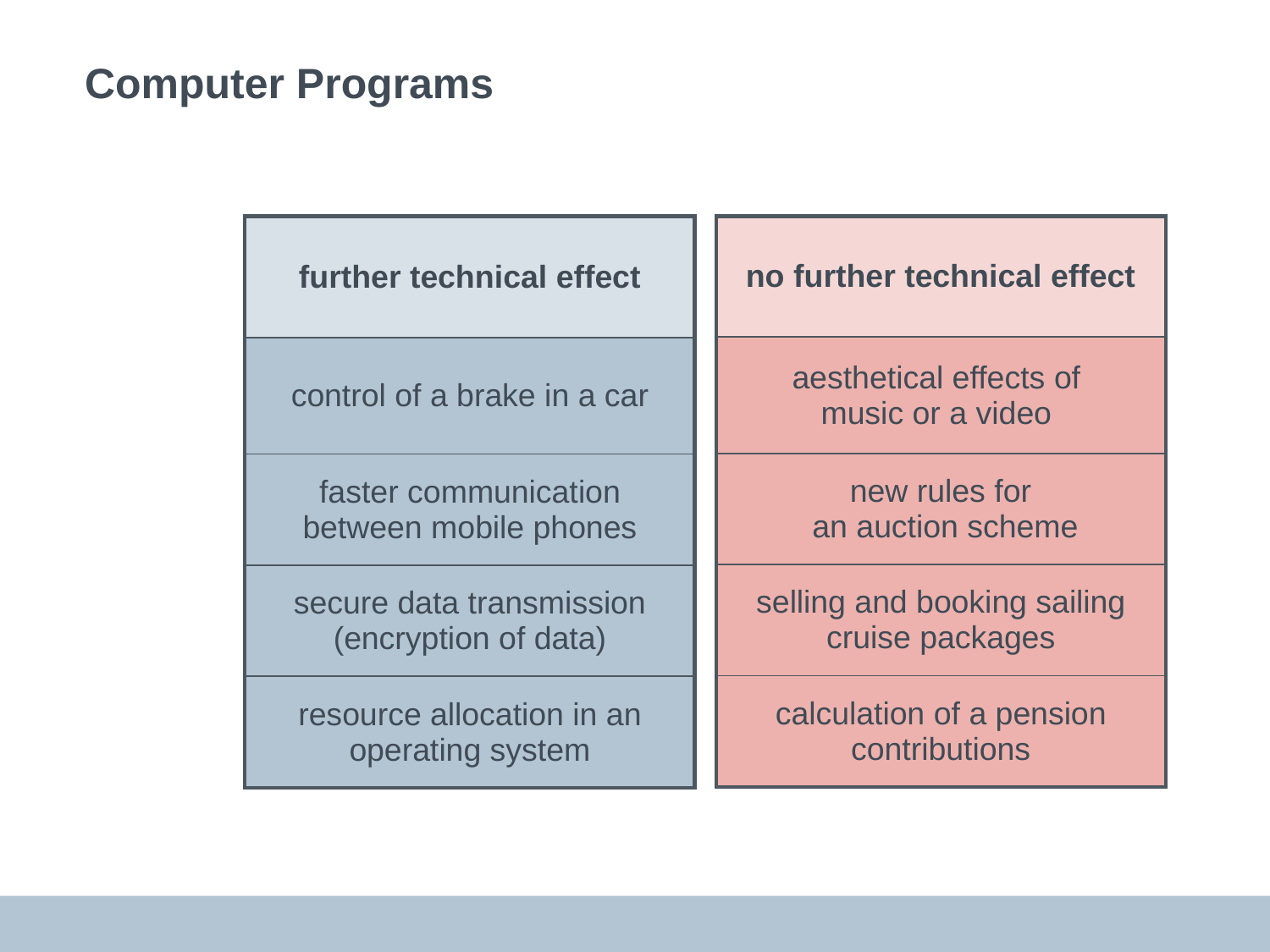

# Computer Programs
| further technical effect |
| --- |
| control of a brake in a car |
| faster communication between mobile phones |
| secure data transmission (encryption of data) |
| resource allocation in an operating system |
| no further technical effect |
| --- |
| aesthetical effects of music or a video |
| new rules for an auction scheme |
| selling and booking sailing cruise packages |
| calculation of a pension contributions |